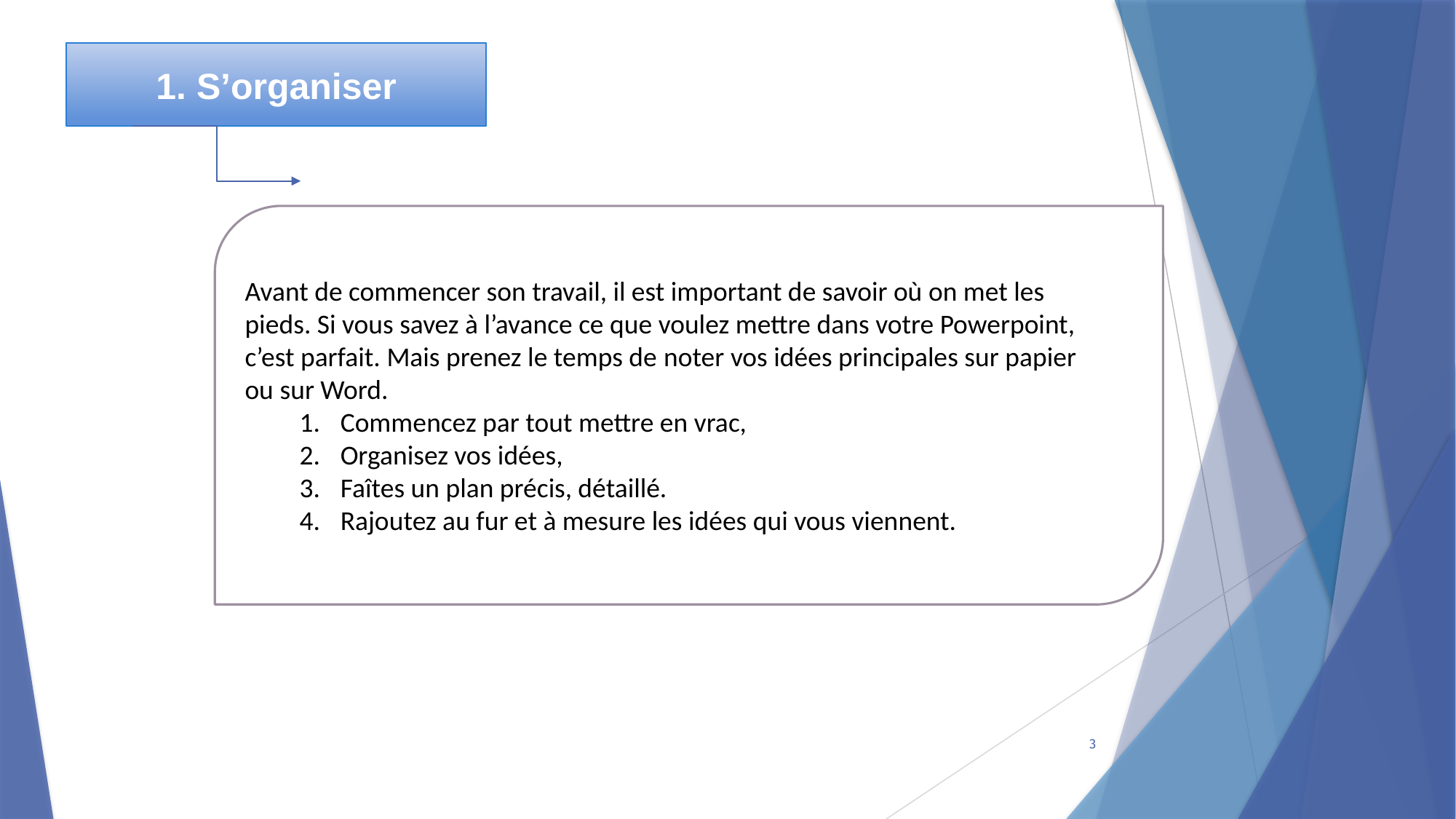

1. S’organiser

Avant de commencer son travail, il est important de savoir où on met les pieds. Si vous savez à l’avance ce que voulez mettre dans votre Powerpoint, c’est parfait. Mais prenez le temps de noter vos idées principales sur papier ou sur Word.
Commencez par tout mettre en vrac,
Organisez vos idées,
Faîtes un plan précis, détaillé.
Rajoutez au fur et à mesure les idées qui vous viennent.

3